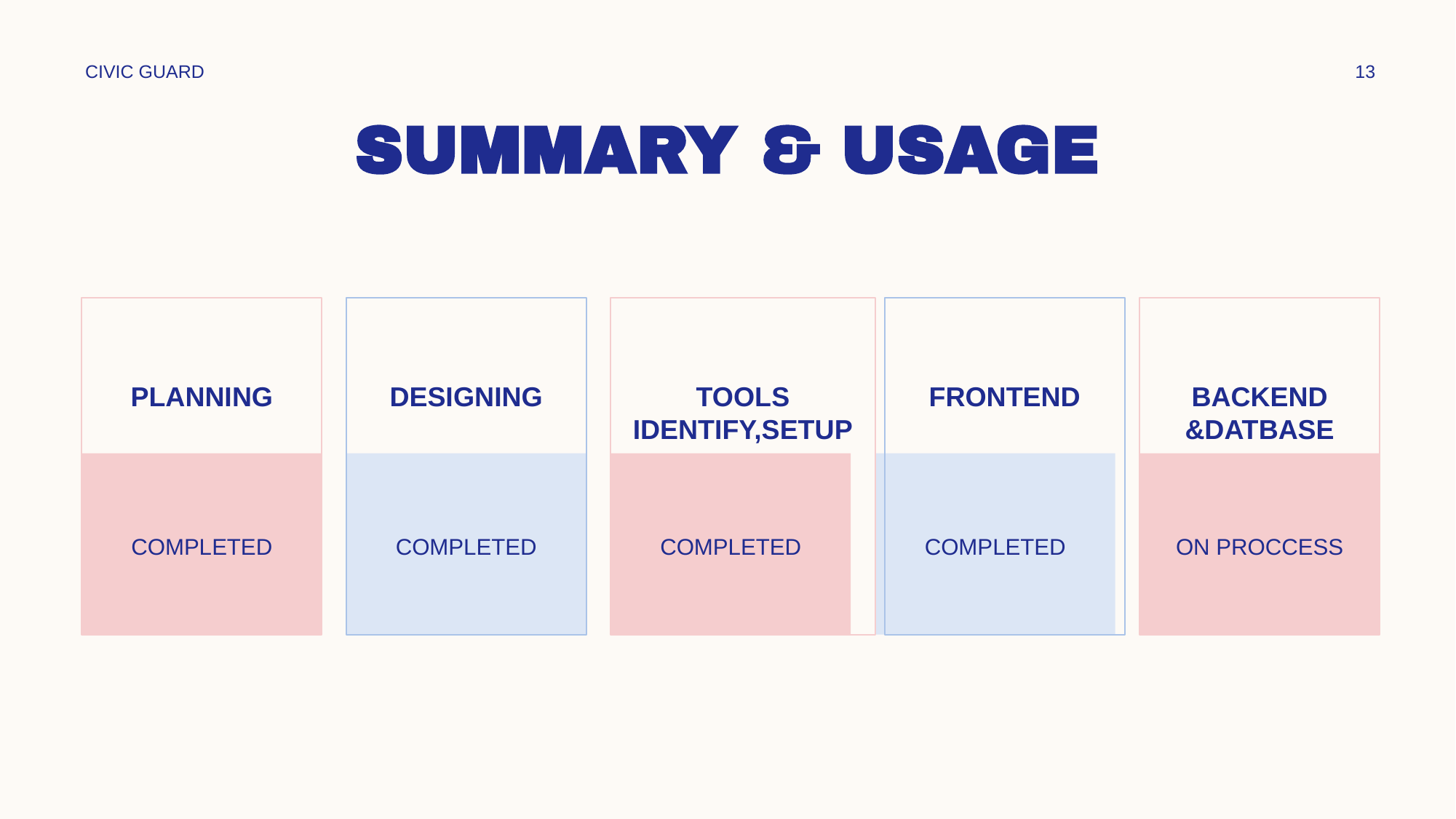

CIVIC GUARD
13
# SUMMARY & USAGE
PLANNING
DESIGNING
TOOLS
IDENTIFY,SETUP
FRONTEND
BACKEND
&DATBASE
COMPLETED
COMPLETED
COMPLETED
COMPLETED
ON PROCCESS